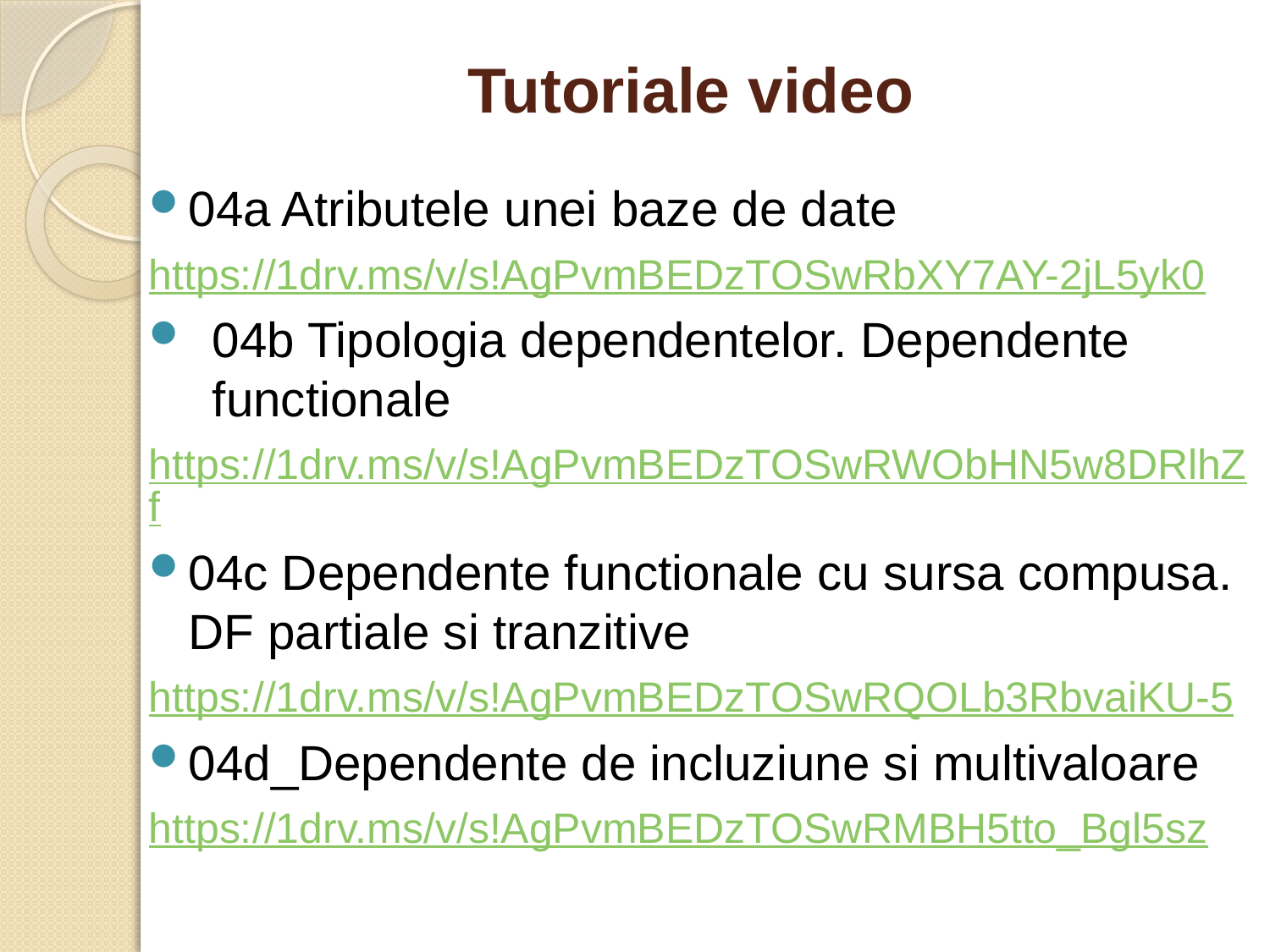

# Tutoriale video
04a Atributele unei baze de date
https://1drv.ms/v/s!AgPvmBEDzTOSwRbXY7AY-2jL5yk0
04b Tipologia dependentelor. Dependente functionale
https://1drv.ms/v/s!AgPvmBEDzTOSwRWObHN5w8DRlhZf
04c Dependente functionale cu sursa compusa. DF partiale si tranzitive
https://1drv.ms/v/s!AgPvmBEDzTOSwRQOLb3RbvaiKU-5
04d_Dependente de incluziune si multivaloare
https://1drv.ms/v/s!AgPvmBEDzTOSwRMBH5tto_Bgl5sz